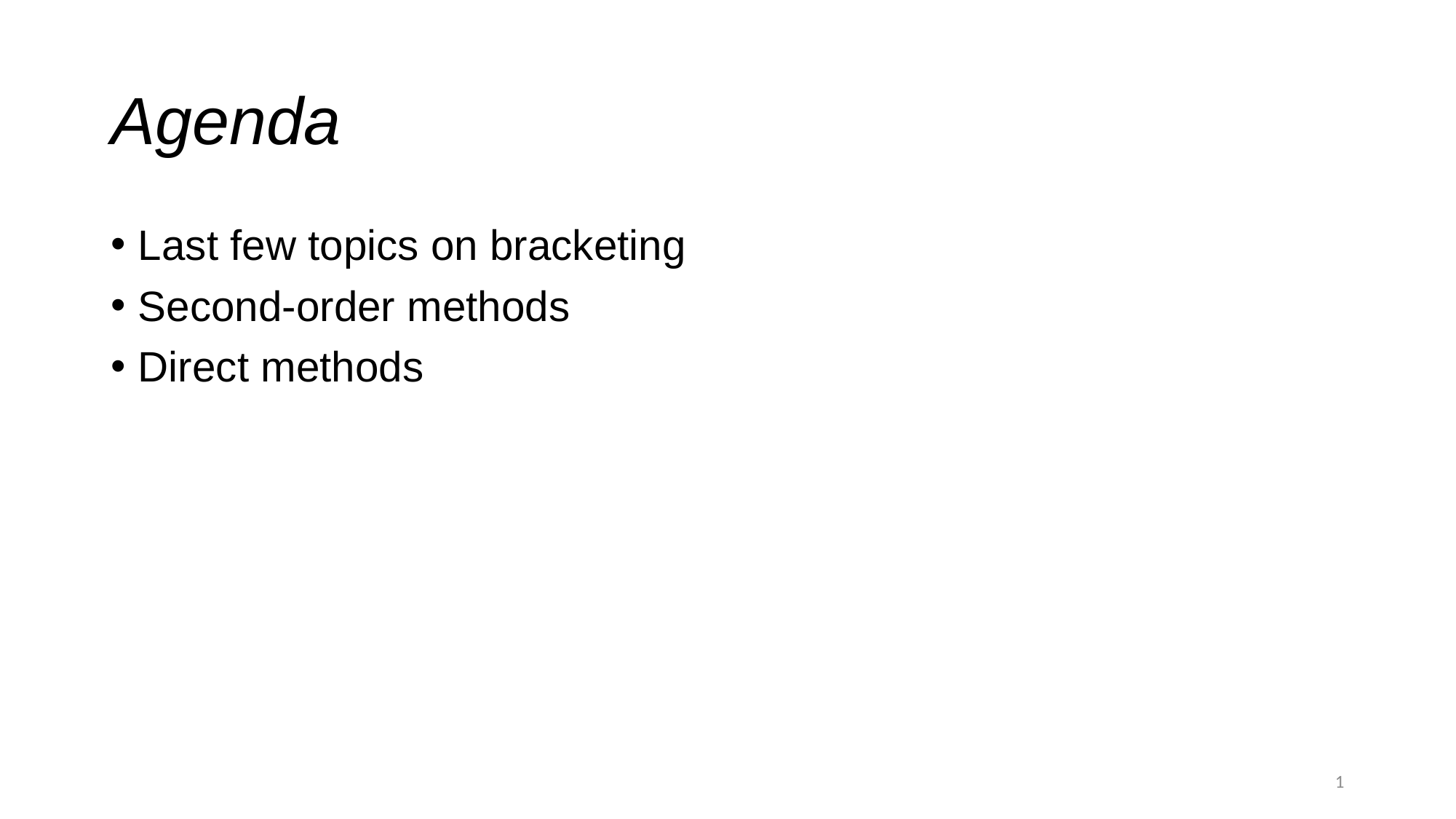

# Agenda
Last few topics on bracketing
Second-order methods
Direct methods
1